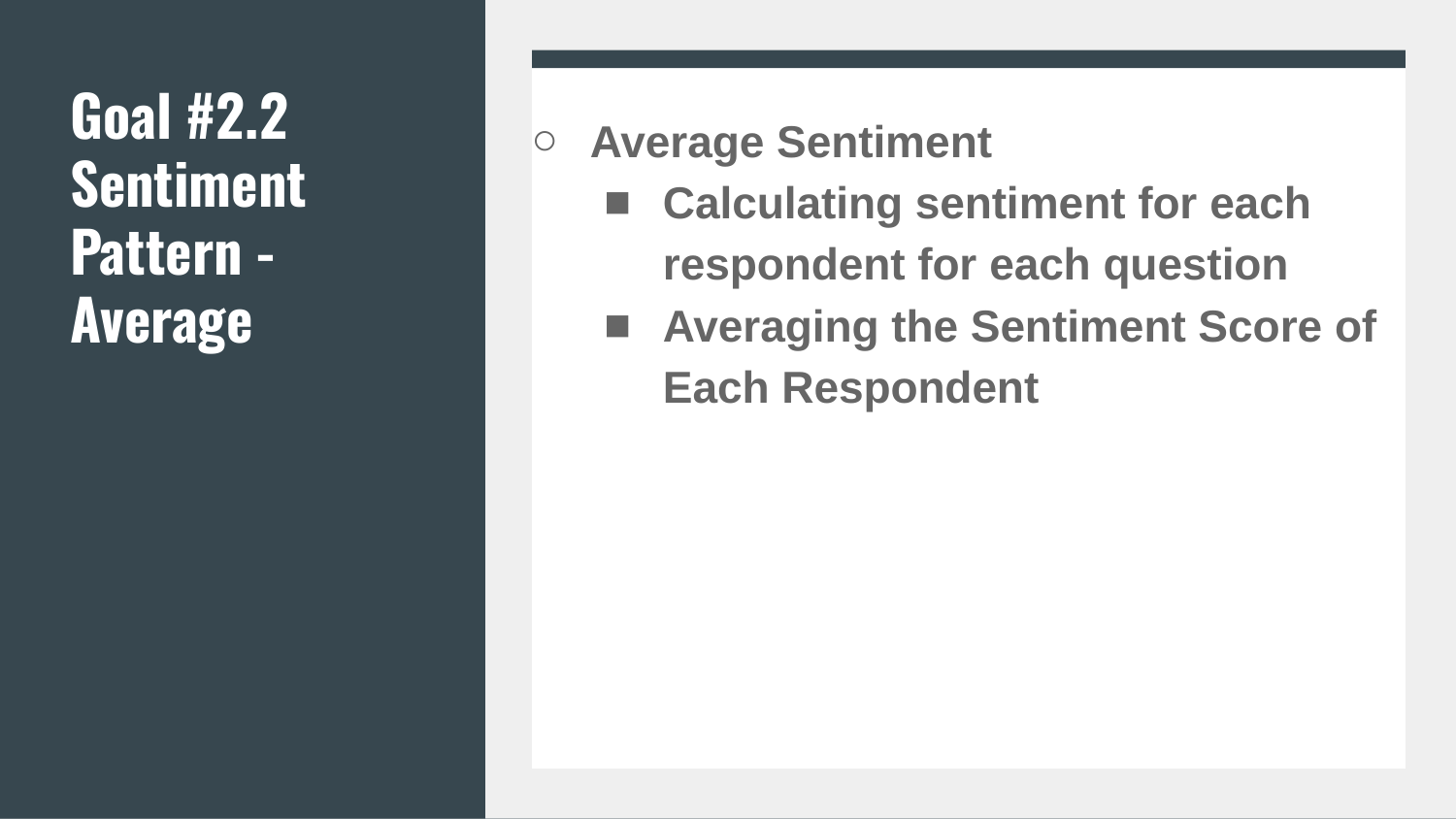

# Goal #2.2
Sentiment Pattern - Average

Average Sentiment
Calculating sentiment for each respondent for each question
Averaging the Sentiment Score of Each Respondent